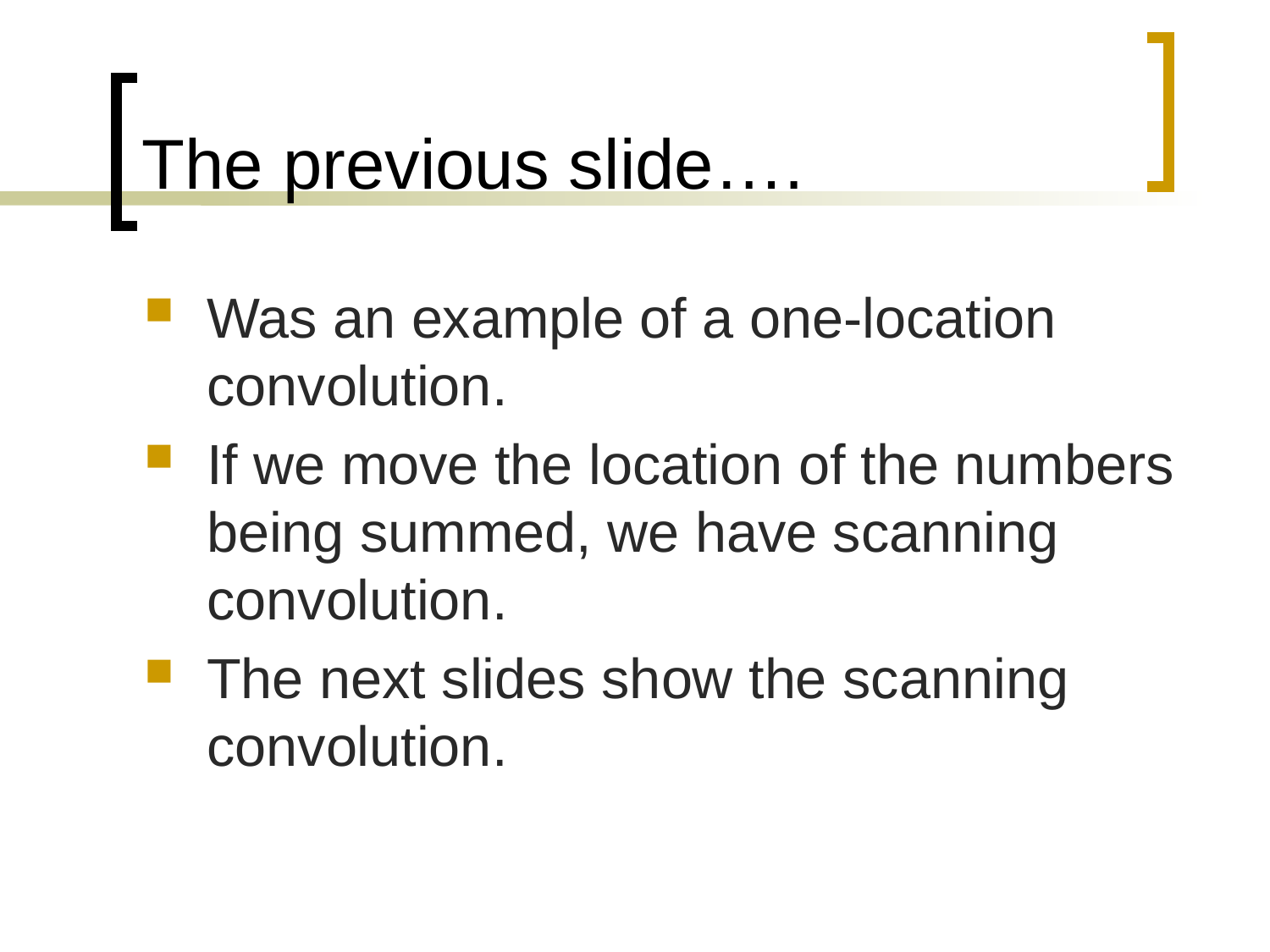

# The previous slide….
Was an example of a one-location convolution.
If we move the location of the numbers being summed, we have scanning convolution.
The next slides show the scanning convolution.